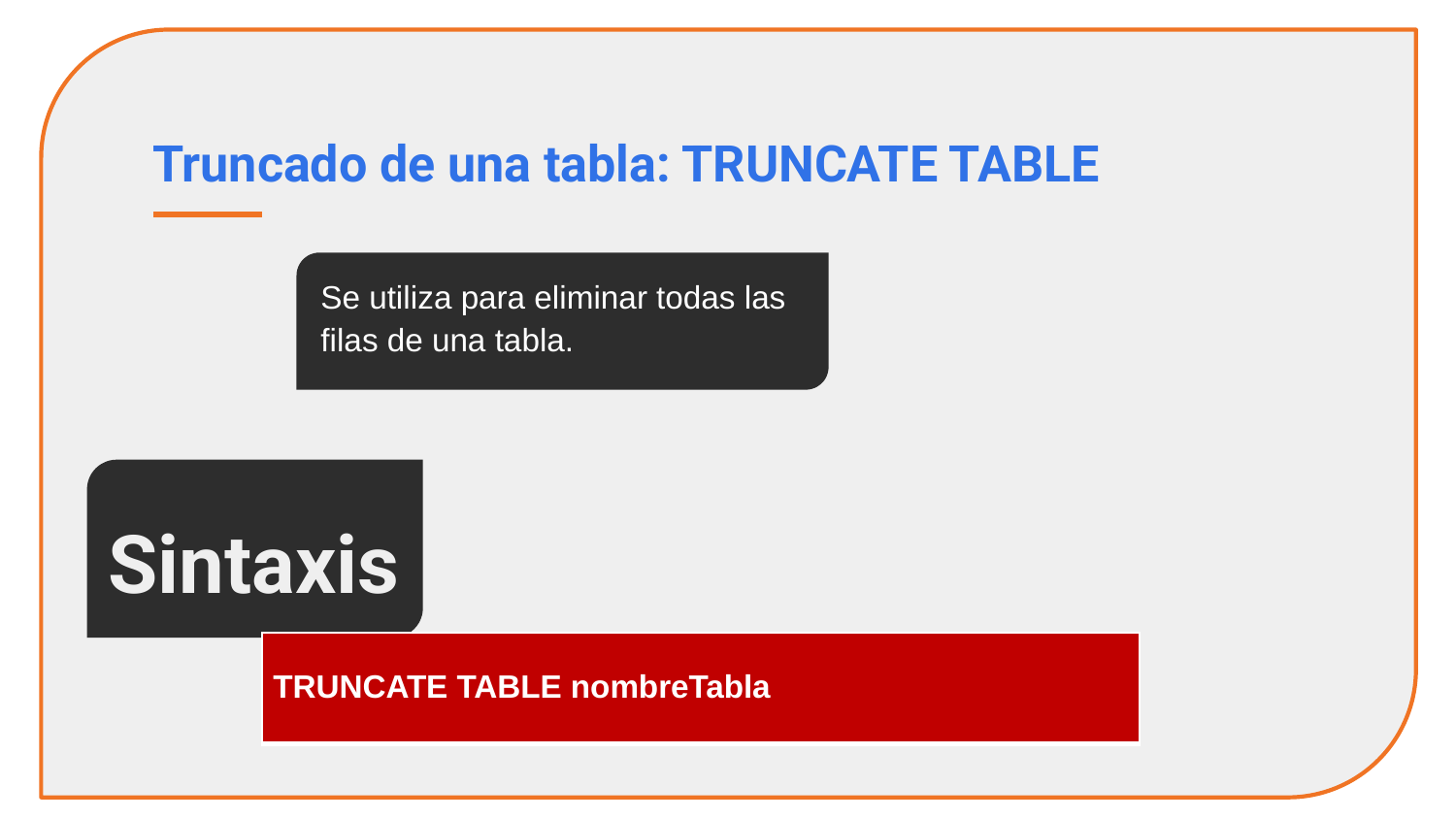

Truncado de una tabla: TRUNCATE TABLE

Se utiliza para eliminar todas las filas de una tabla.

Sintaxis
| TRUNCATE TABLE nombreTabla |
| --- |